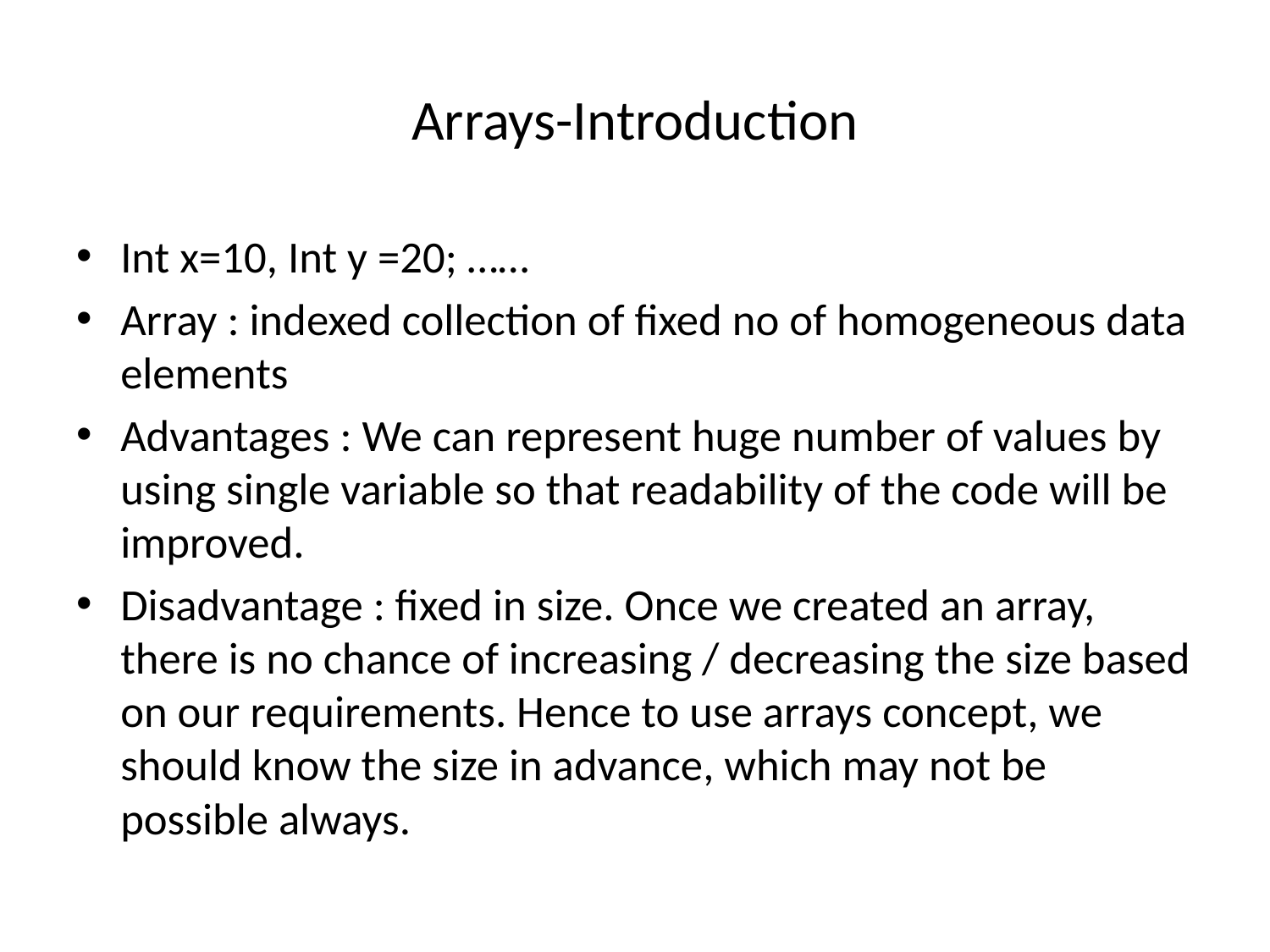

# Arrays-Introduction
Int x=10, Int y =20; ……
Array : indexed collection of fixed no of homogeneous data elements
Advantages : We can represent huge number of values by using single variable so that readability of the code will be improved.
Disadvantage : fixed in size. Once we created an array, there is no chance of increasing / decreasing the size based on our requirements. Hence to use arrays concept, we should know the size in advance, which may not be possible always.